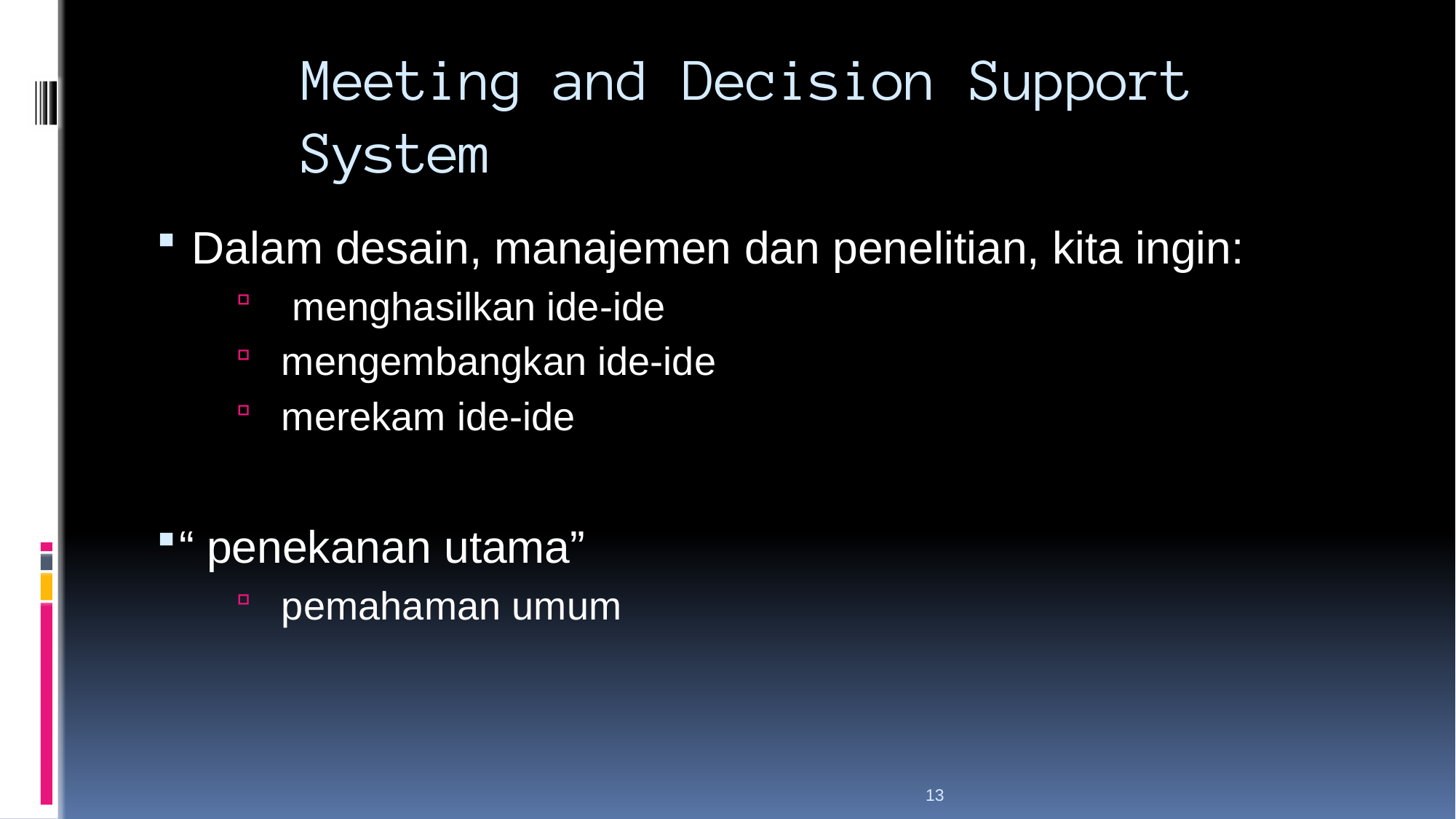

# Meeting and Decision Support System
 Dalam desain, manajemen dan penelitian, kita ingin:
 menghasilkan ide-ide
mengembangkan ide-ide
merekam ide-ide

“ penekanan utama”
pemahaman umum
13